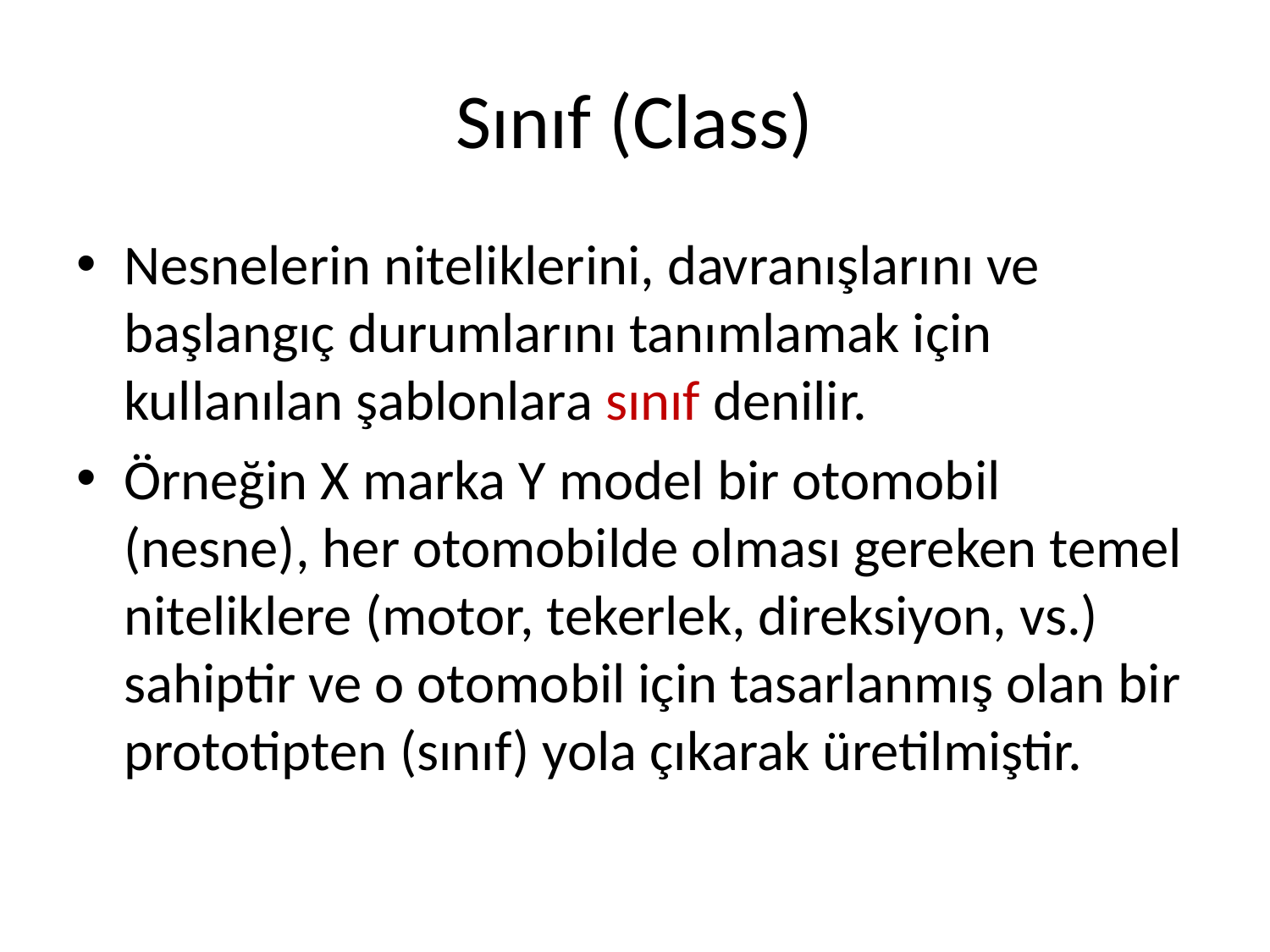

# Sınıf (Class)
Nesnelerin niteliklerini, davranışlarını ve başlangıç durumlarını tanımlamak için kullanılan şablonlara sınıf denilir.
Örneğin X marka Y model bir otomobil (nesne), her otomobilde olması gereken temel niteliklere (motor, tekerlek, direksiyon, vs.) sahiptir ve o otomobil için tasarlanmış olan bir prototipten (sınıf) yola çıkarak üretilmiştir.